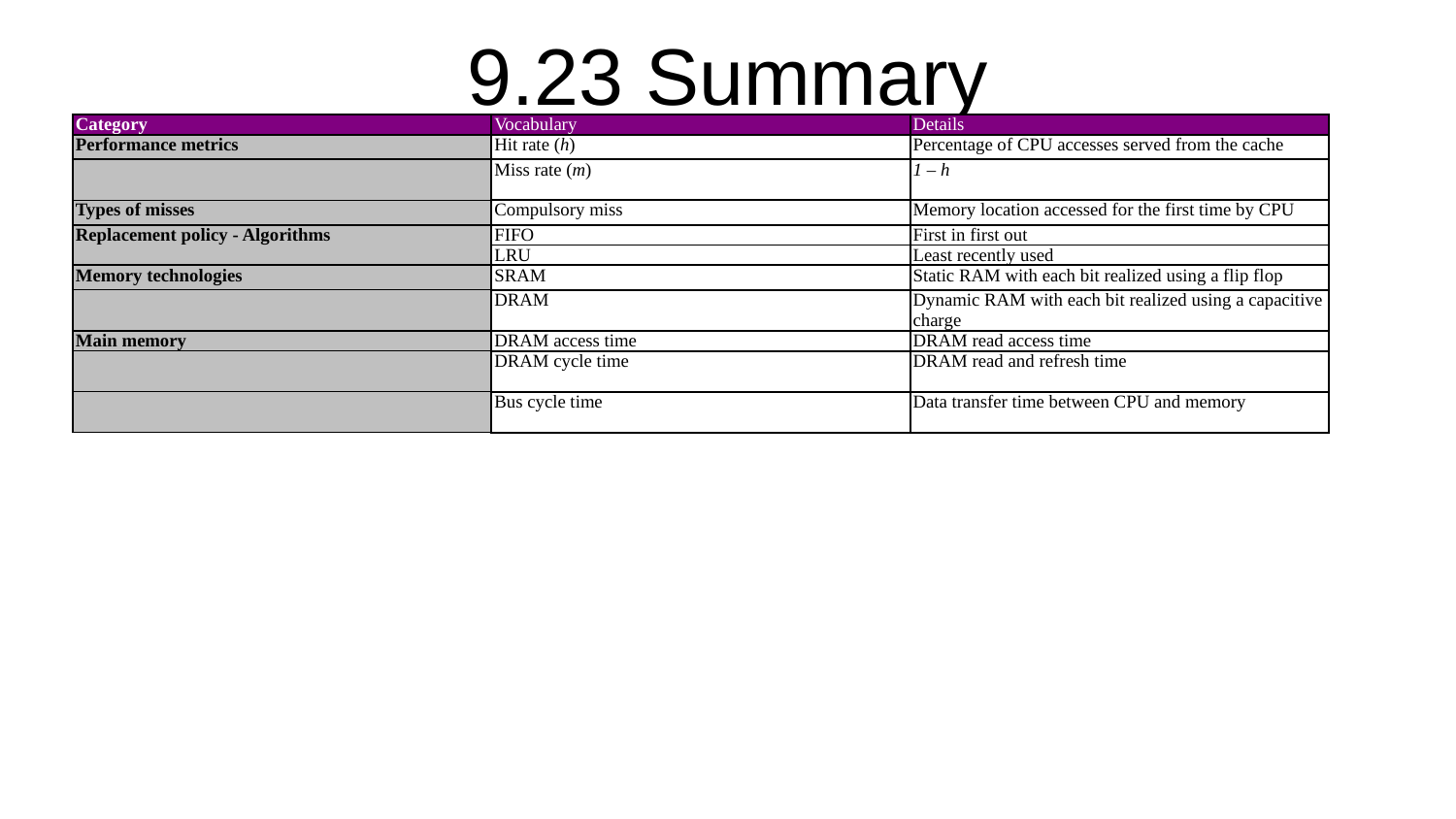

# 9.23 Summary
| Category | Vocabulary | Details |
| --- | --- | --- |
| Performance metrics | Hit rate (h) | Percentage of CPU accesses served from the cache |
|  | Miss rate (m) | 1 – h |
| Types of misses | Compulsory miss | Memory location accessed for the first time by CPU |
| Replacement policy - Algorithms | FIFO | First in first out |
|  | LRU | Least recently used |
| Memory technologies | SRAM | Static RAM with each bit realized using a flip flop |
|  | DRAM | Dynamic RAM with each bit realized using a capacitive charge |
| Main memory | DRAM access time | DRAM read access time |
|  | DRAM cycle time | DRAM read and refresh time |
|  | Bus cycle time | Data transfer time between CPU and memory |